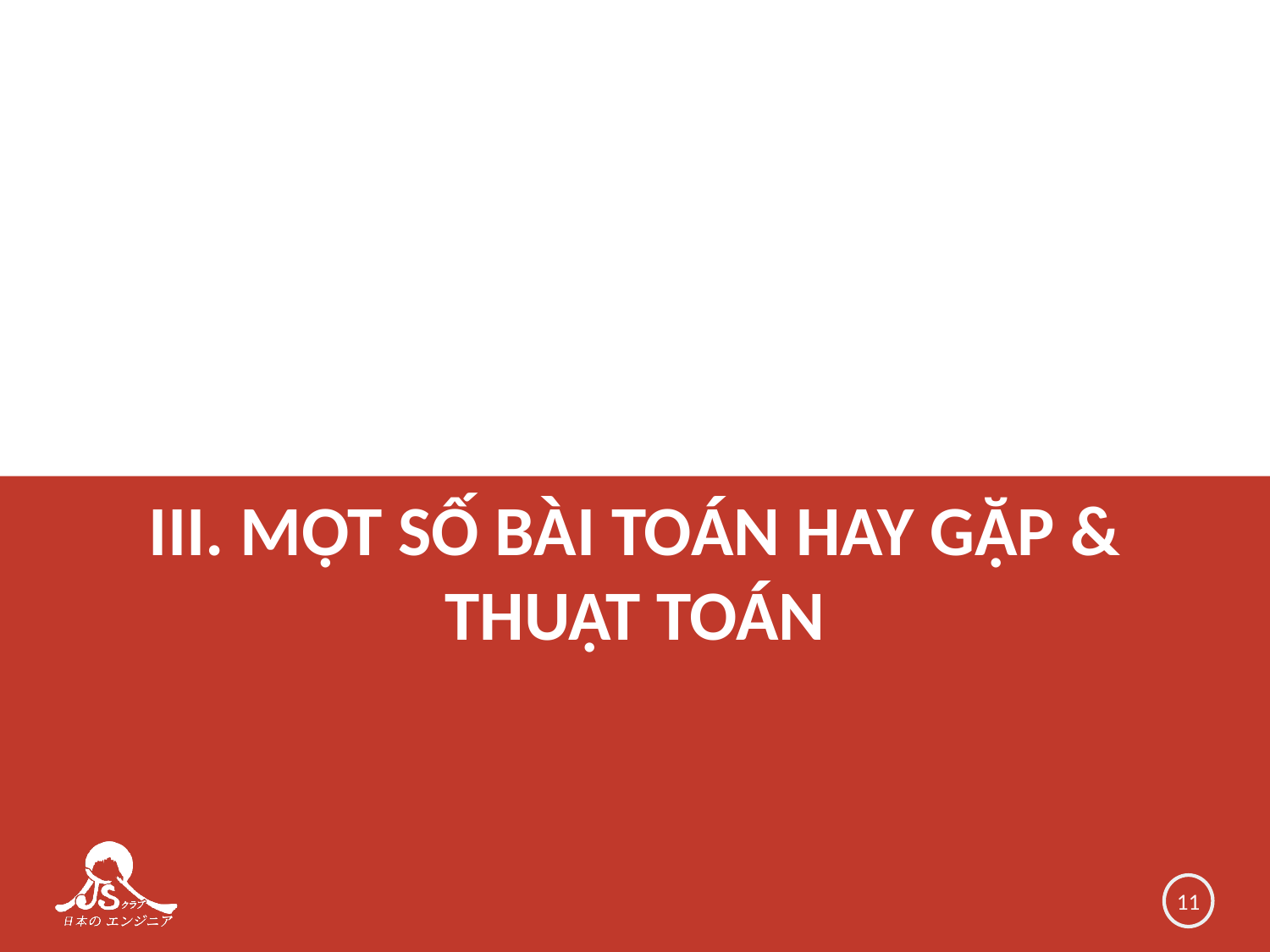

# III. MỘT SỐ BÀI TOÁN HAY GẶP & THUẬT TOÁN